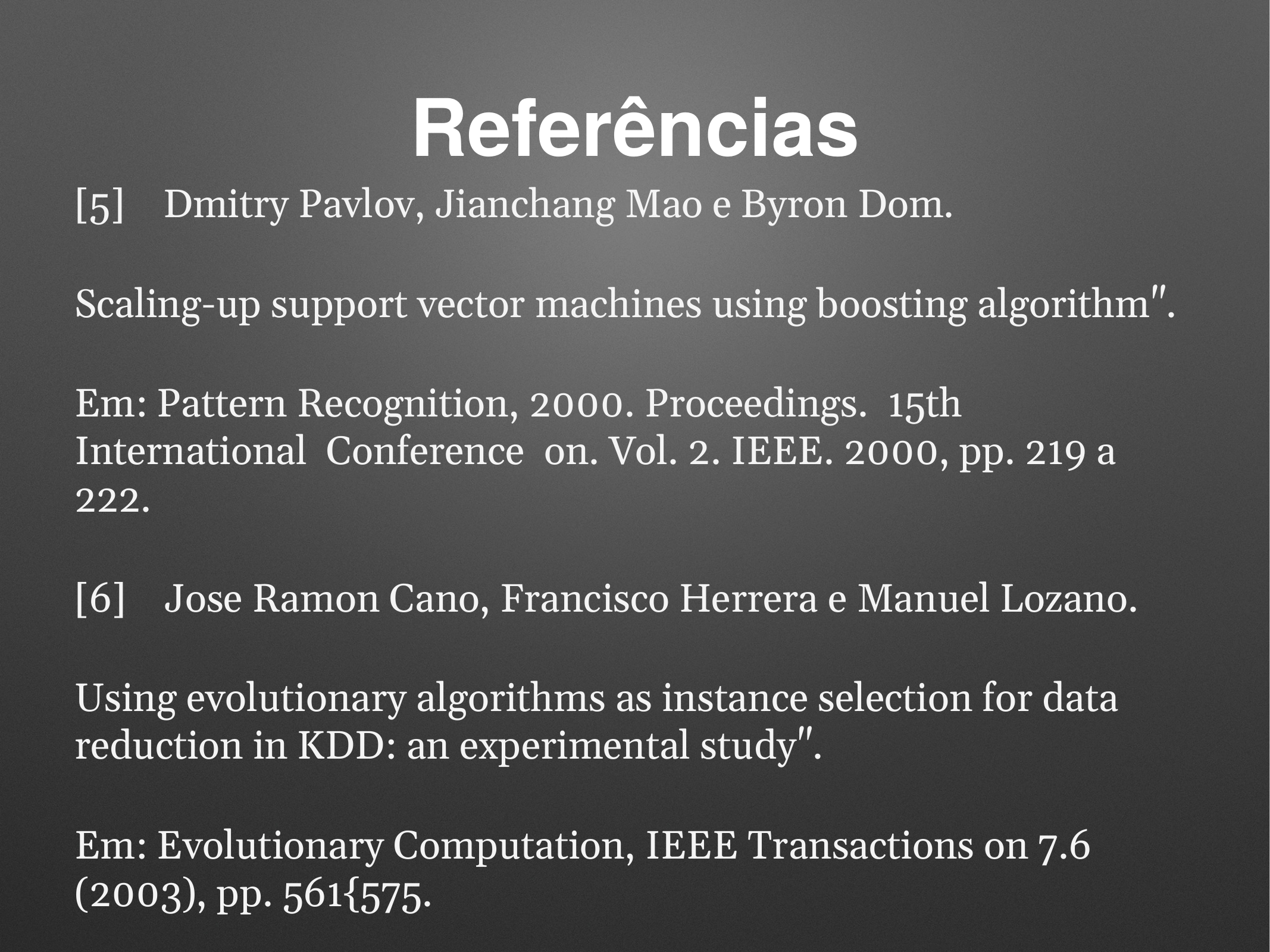

# Referências

[5]    Dmitry Pavlov, Jianchang Mao e Byron Dom.
Scaling-up support vector machines using boosting algorithm".
Em: Pattern Recognition, 2000. Proceedings.  15th  International  Conference  on. Vol. 2. IEEE. 2000, pp. 219 a 222.
[6]    Jose Ramon Cano, Francisco Herrera e Manuel Lozano.
Using evolutionary algorithms as instance selection for data reduction in KDD: an experimental study".
Em: Evolutionary Computation, IEEE Transactions on 7.6 (2003), pp. 561{575.